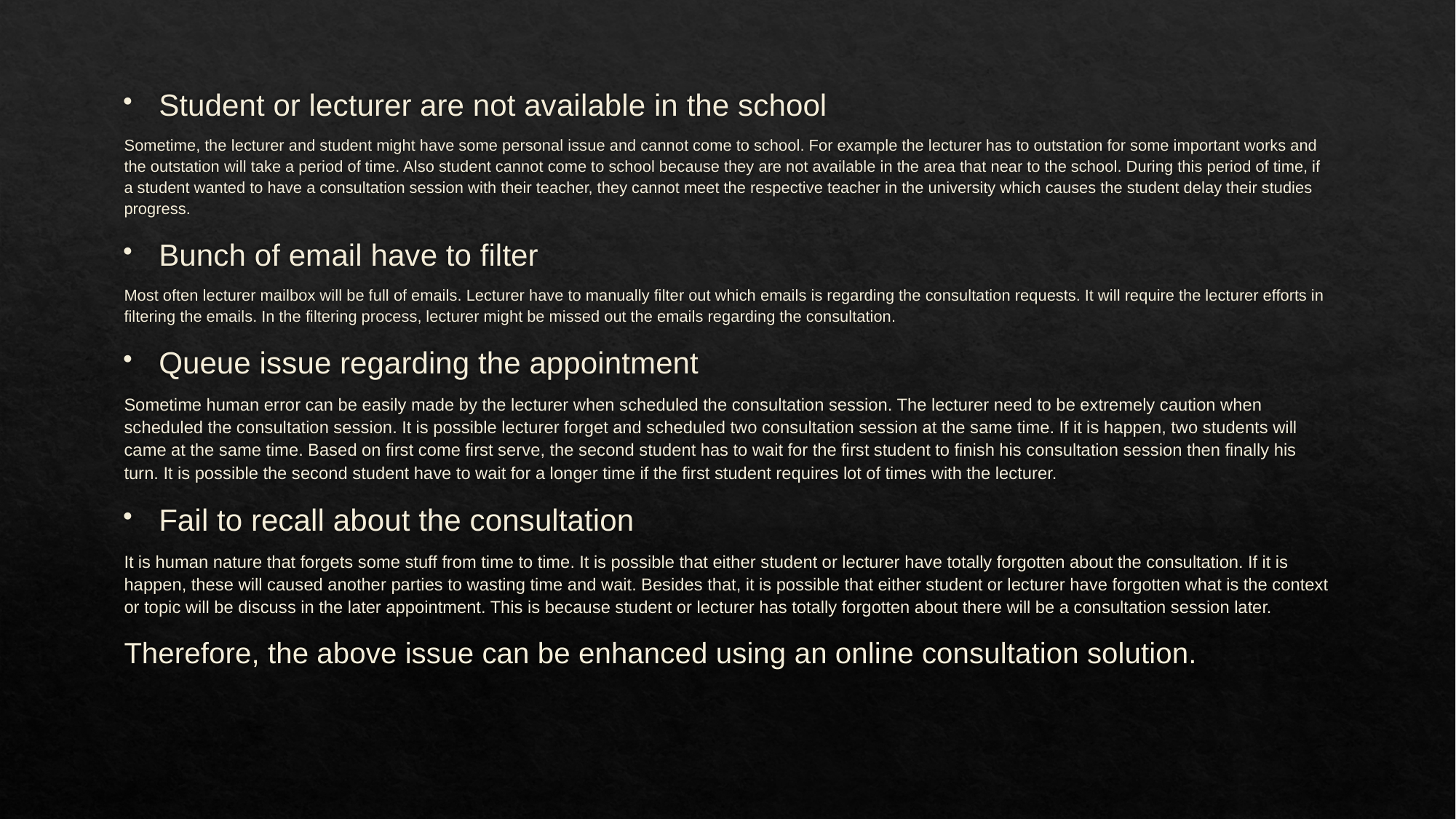

Student or lecturer are not available in the school
Sometime, the lecturer and student might have some personal issue and cannot come to school. For example the lecturer has to outstation for some important works and the outstation will take a period of time. Also student cannot come to school because they are not available in the area that near to the school. During this period of time, if a student wanted to have a consultation session with their teacher, they cannot meet the respective teacher in the university which causes the student delay their studies progress.
Bunch of email have to filter
Most often lecturer mailbox will be full of emails. Lecturer have to manually filter out which emails is regarding the consultation requests. It will require the lecturer efforts in filtering the emails. In the filtering process, lecturer might be missed out the emails regarding the consultation.
Queue issue regarding the appointment
Sometime human error can be easily made by the lecturer when scheduled the consultation session. The lecturer need to be extremely caution when scheduled the consultation session. It is possible lecturer forget and scheduled two consultation session at the same time. If it is happen, two students will came at the same time. Based on first come first serve, the second student has to wait for the first student to finish his consultation session then finally his turn. It is possible the second student have to wait for a longer time if the first student requires lot of times with the lecturer.
Fail to recall about the consultation
It is human nature that forgets some stuff from time to time. It is possible that either student or lecturer have totally forgotten about the consultation. If it is happen, these will caused another parties to wasting time and wait. Besides that, it is possible that either student or lecturer have forgotten what is the context or topic will be discuss in the later appointment. This is because student or lecturer has totally forgotten about there will be a consultation session later.
Therefore, the above issue can be enhanced using an online consultation solution.